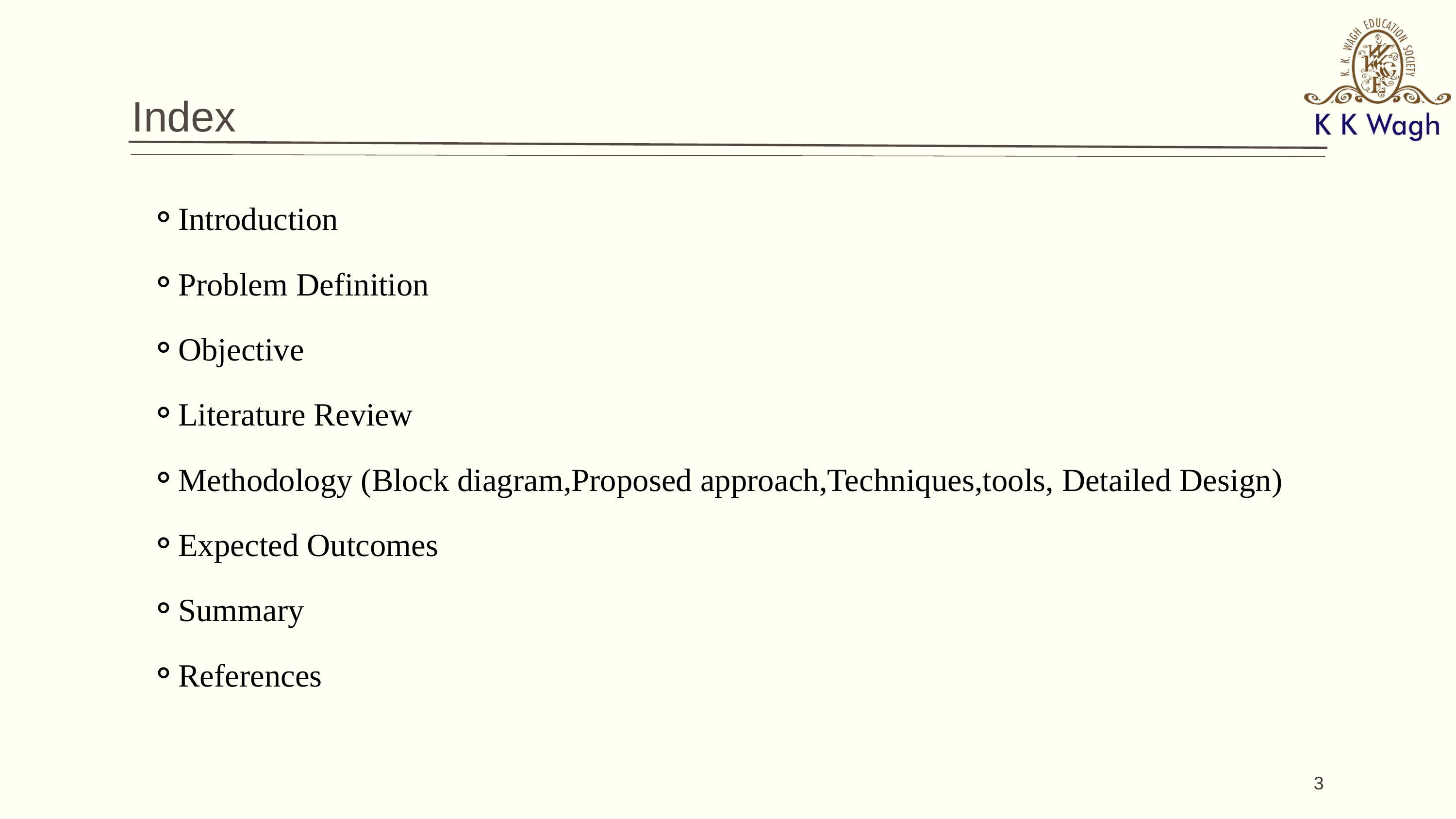

Index

Introduction
Problem Definition
Objective
Literature Review
Methodology (Block diagram,Proposed approach,Techniques,tools, Detailed Design)
Expected Outcomes
Summary
References

3